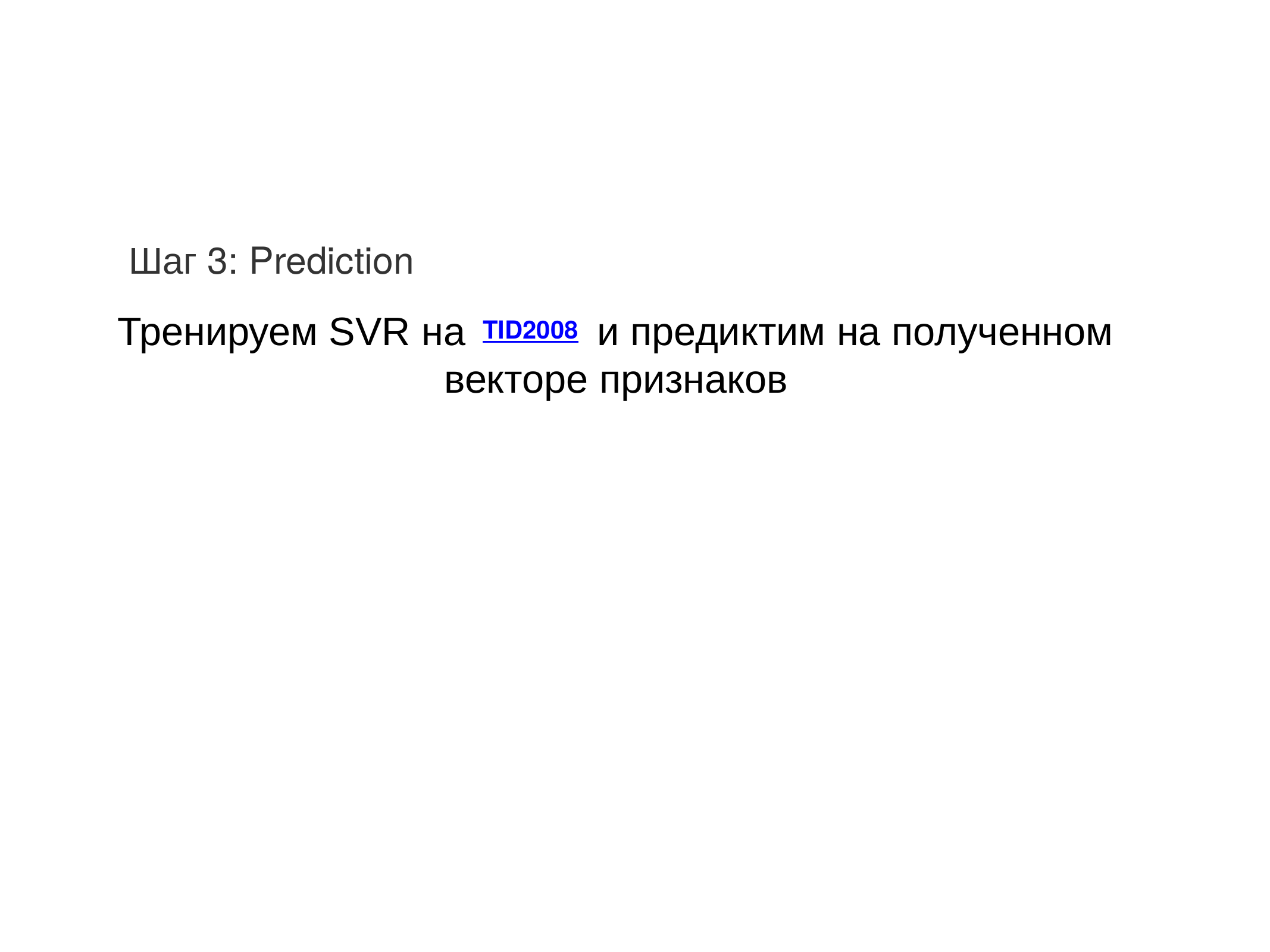

# Шаг 3: Prediction
Тренируем SVR на            и предиктим на полученном векторе признаков
TID2008